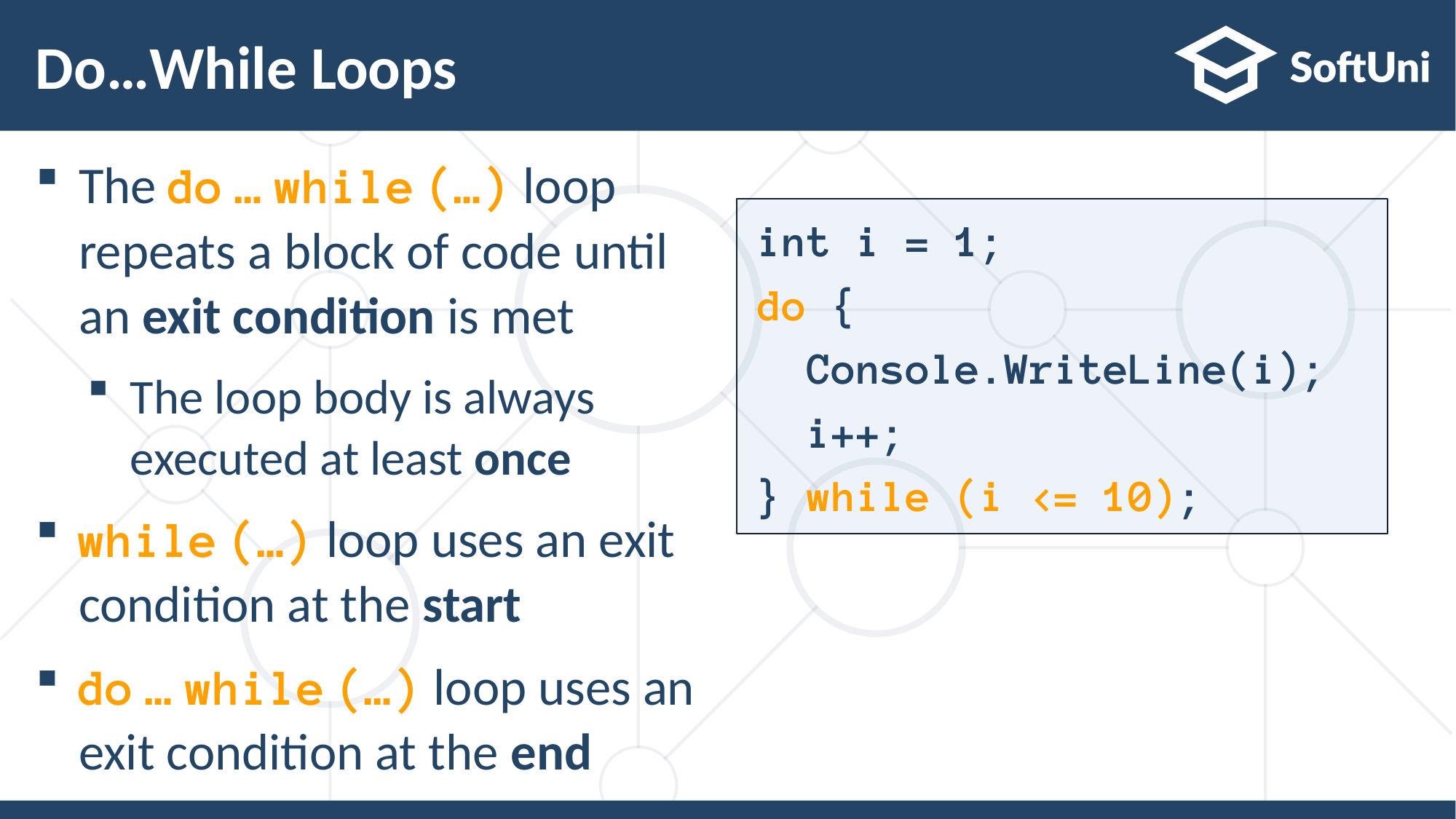

# Do…While Loops
The do … while (…) loop repeats a block of code until an exit condition is met
The loop body is always executed at least once
while (…) loop uses an exit condition at the start
do … while (…) loop uses an exit condition at the end
int i = 1;
do {
  Console.WriteLine(i);
  i++;
} while (i <= 10);